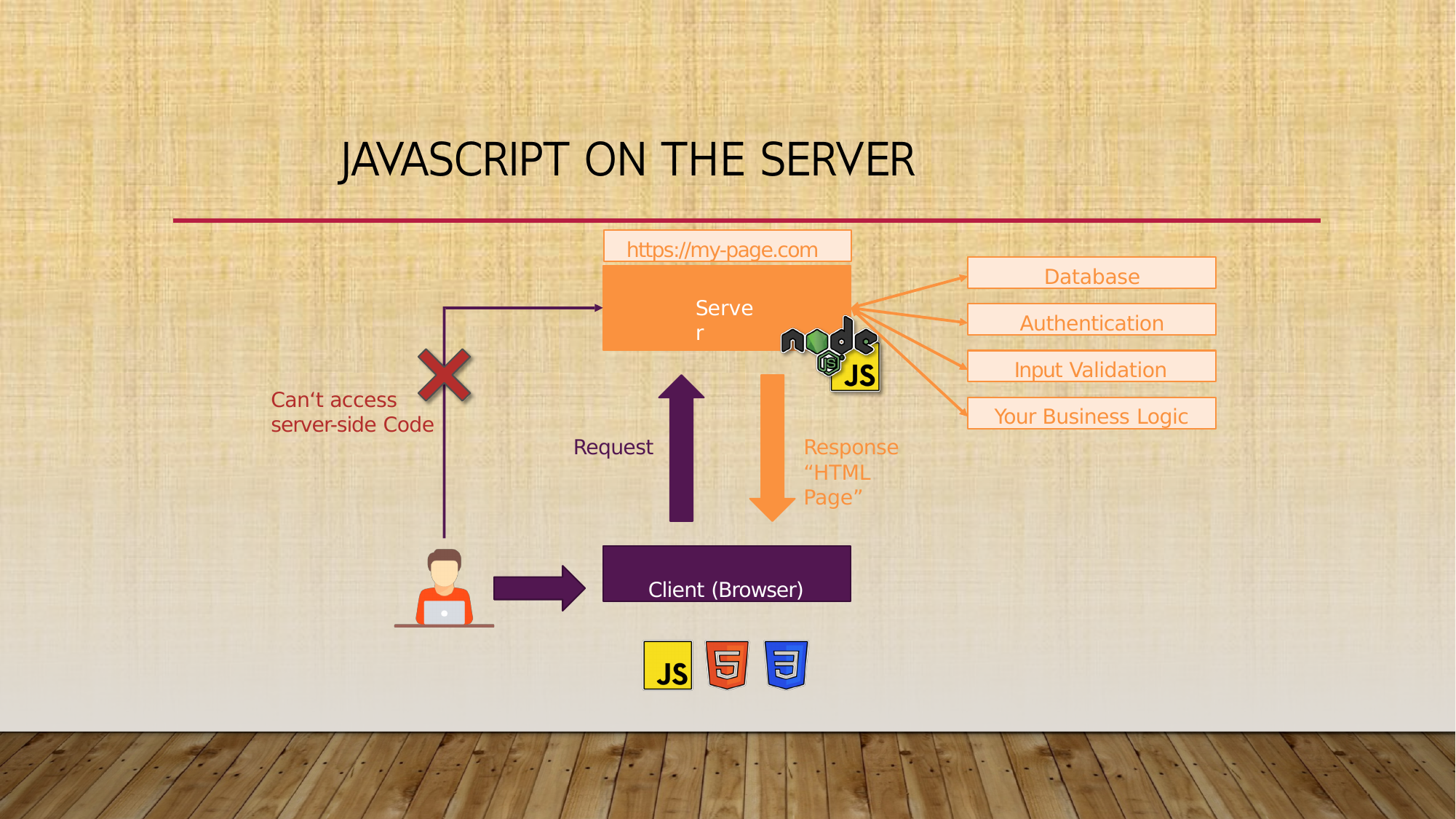

# JavaScript on the Server
https://my-page.com
Database

Server
Authentication

Input Validation
Can‘t access  server-side Code
Your Business Logic
Request
Response  “HTML Page”

Client (Browser)